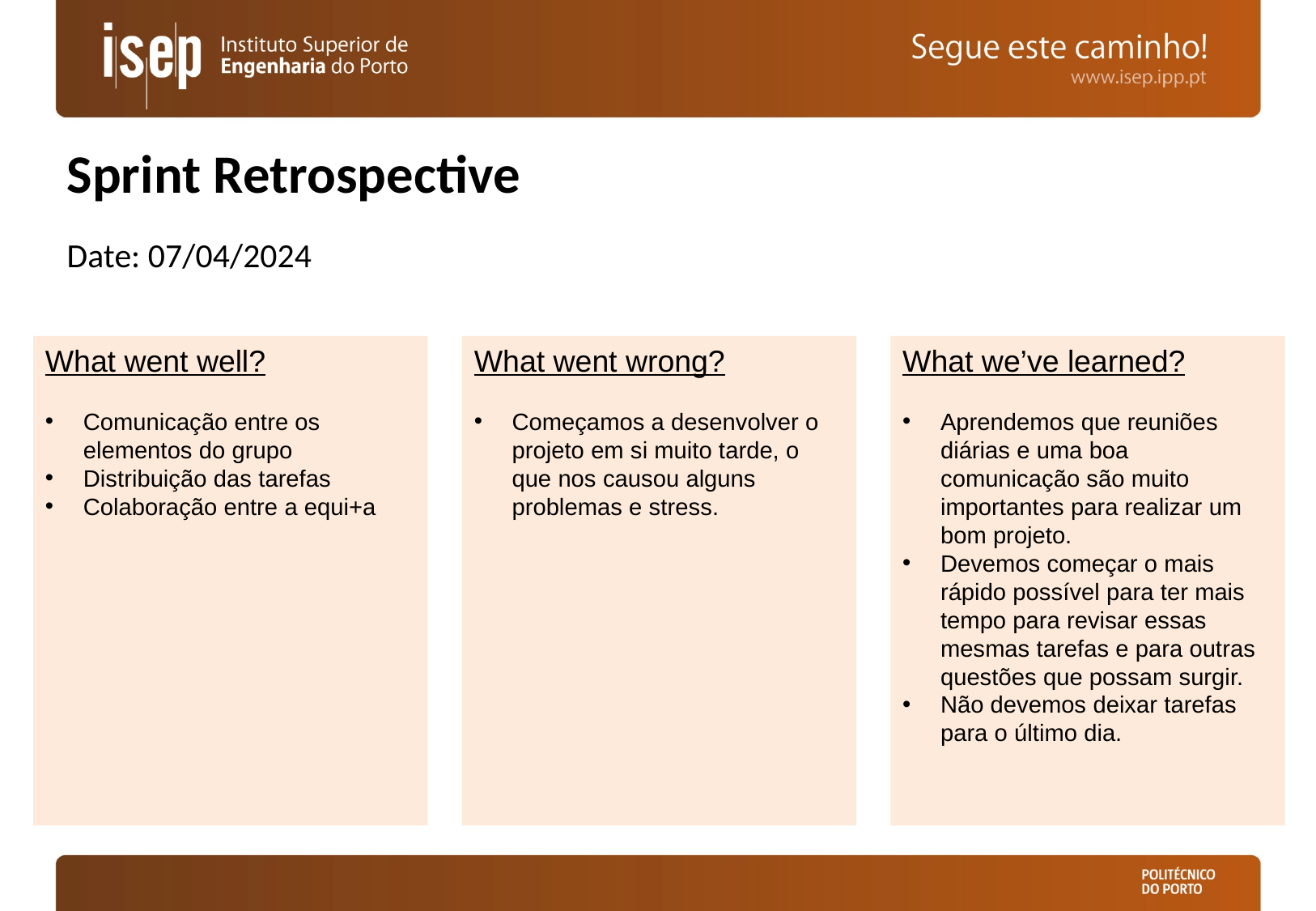

# Sprint Retrospective
Date: 07/04/2024
What we’ve learned?

Aprendemos que reuniões diárias e uma boa comunicação são muito importantes para realizar um bom projeto.
Devemos começar o mais rápido possível para ter mais tempo para revisar essas mesmas tarefas e para outras questões que possam surgir.
Não devemos deixar tarefas para o último dia.
What went well?

Comunicação entre os elementos do grupo
Distribuição das tarefas
Colaboração entre a equi+a
What went wrong?

Começamos a desenvolver o projeto em si muito tarde, o que nos causou alguns problemas e stress.